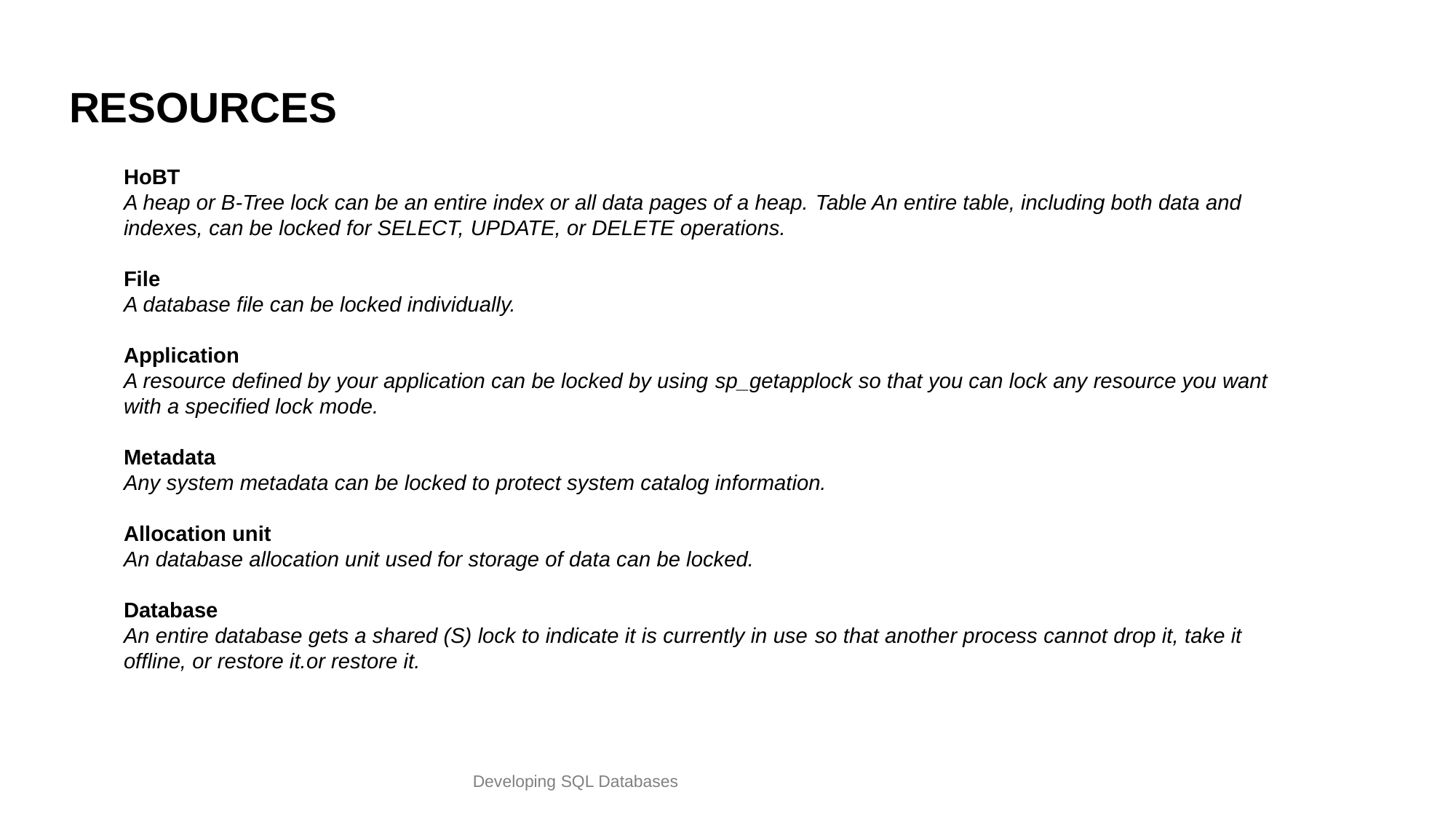

RESOURCES

HoBT
A heap or B-Tree lock can be an entire index or all data pages of a heap. Table An entire table, including both data and indexes, can be locked for SELECT, UPDATE, or DELETE operations.

File
A database file can be locked individually.

Application
A resource defined by your application can be locked by using sp_getapplock so that you can lock any resource you want with a specified lock mode.

Metadata
Any system metadata can be locked to protect system catalog information.

Allocation unit
An database allocation unit used for storage of data can be locked.

Database
An entire database gets a shared (S) lock to indicate it is currently in use so that another process cannot drop it, take it offline, or restore it.or restore it.
Developing SQL Databases